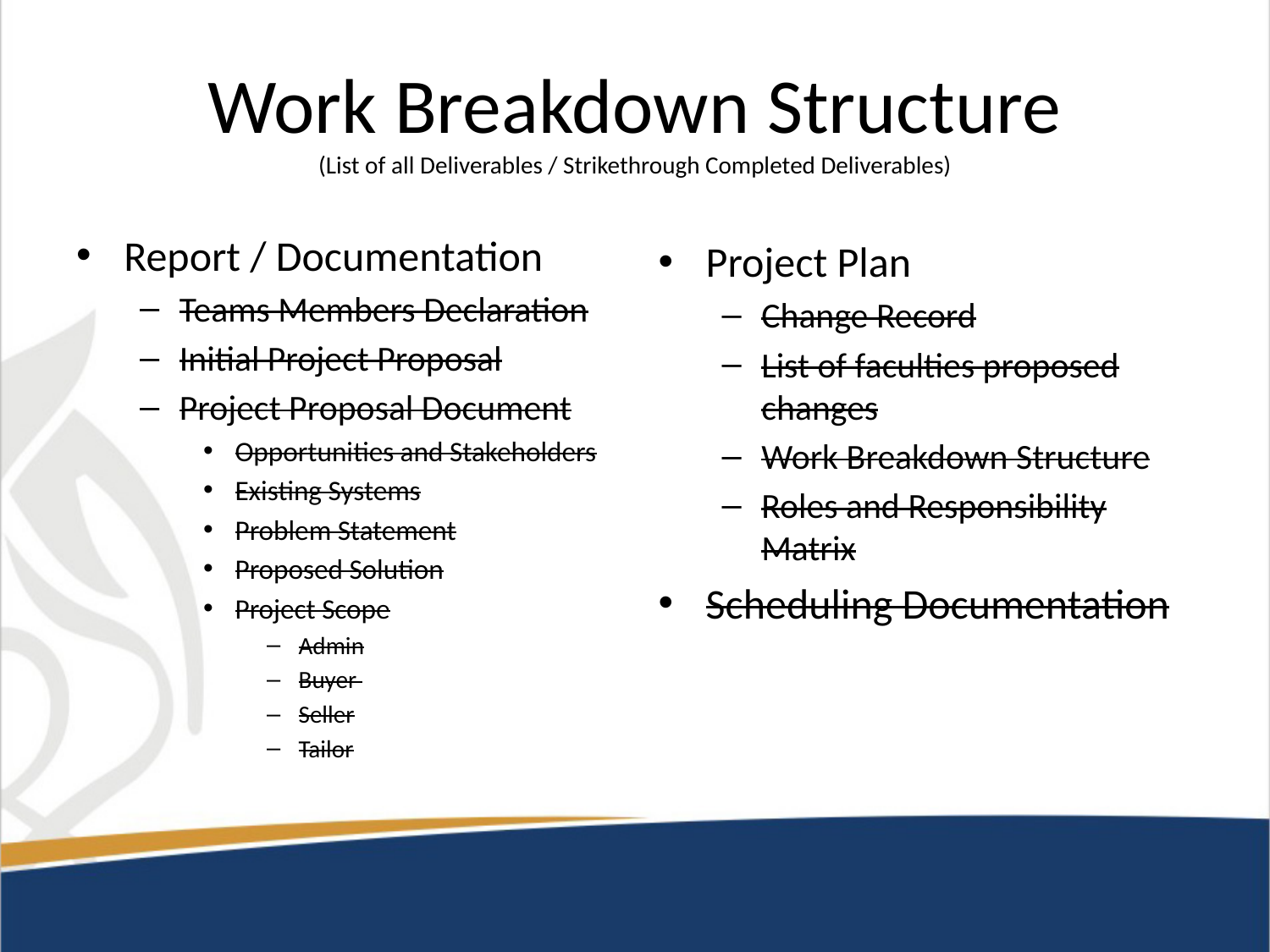

# Work Breakdown Structure (List of all Deliverables / Strikethrough Completed Deliverables)
Report / Documentation
Teams Members Declaration
Initial Project Proposal
Project Proposal Document
Opportunities and Stakeholders
Existing Systems
Problem Statement
Proposed Solution
Project Scope
Admin
Buyer
Seller
Tailor
Project Plan
Change Record
List of faculties proposed changes
Work Breakdown Structure
Roles and Responsibility Matrix
Scheduling Documentation